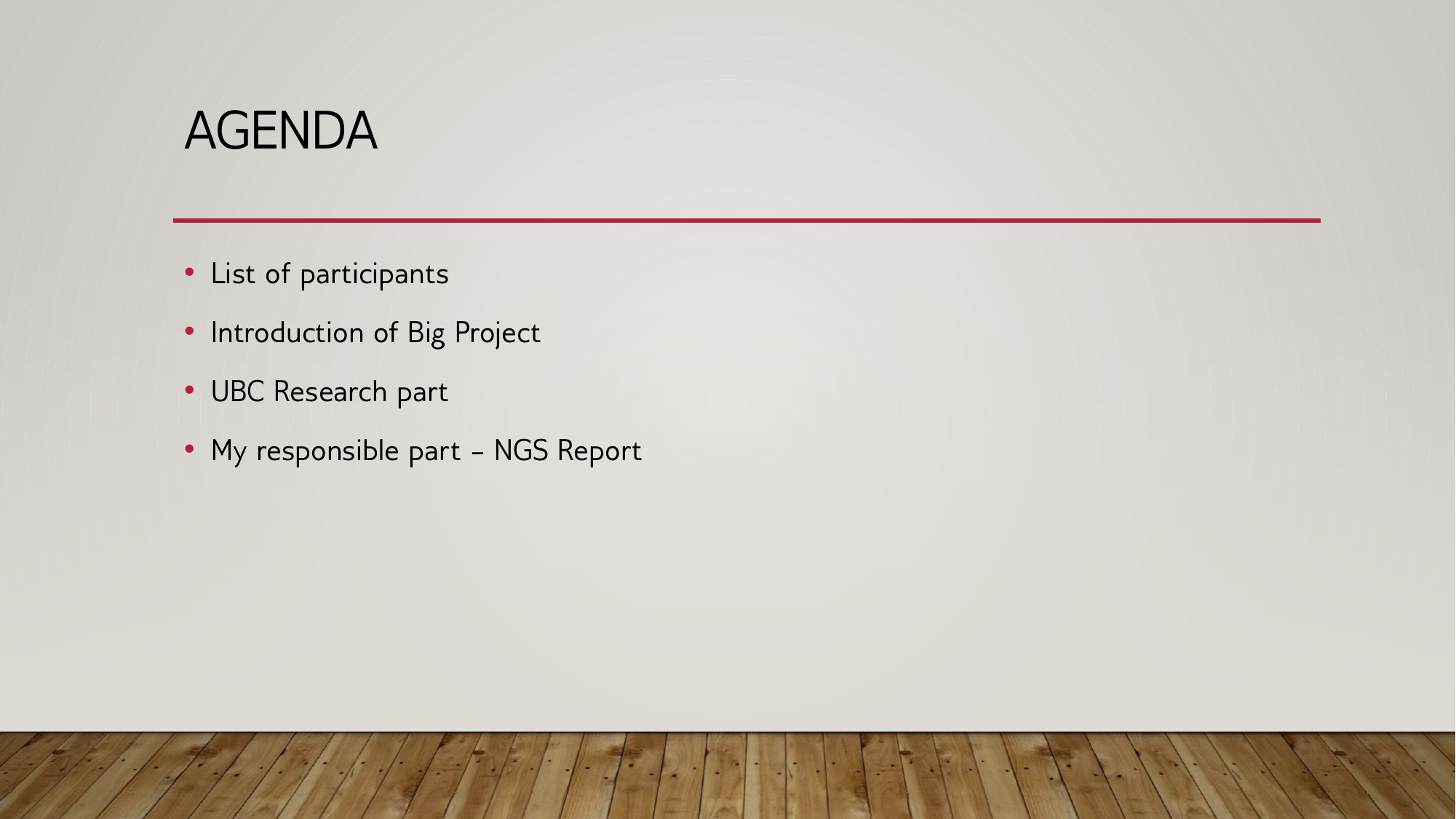

# agenda
List of participants
Introduction of Big Project
UBC Research part
My responsible part – NGS Report